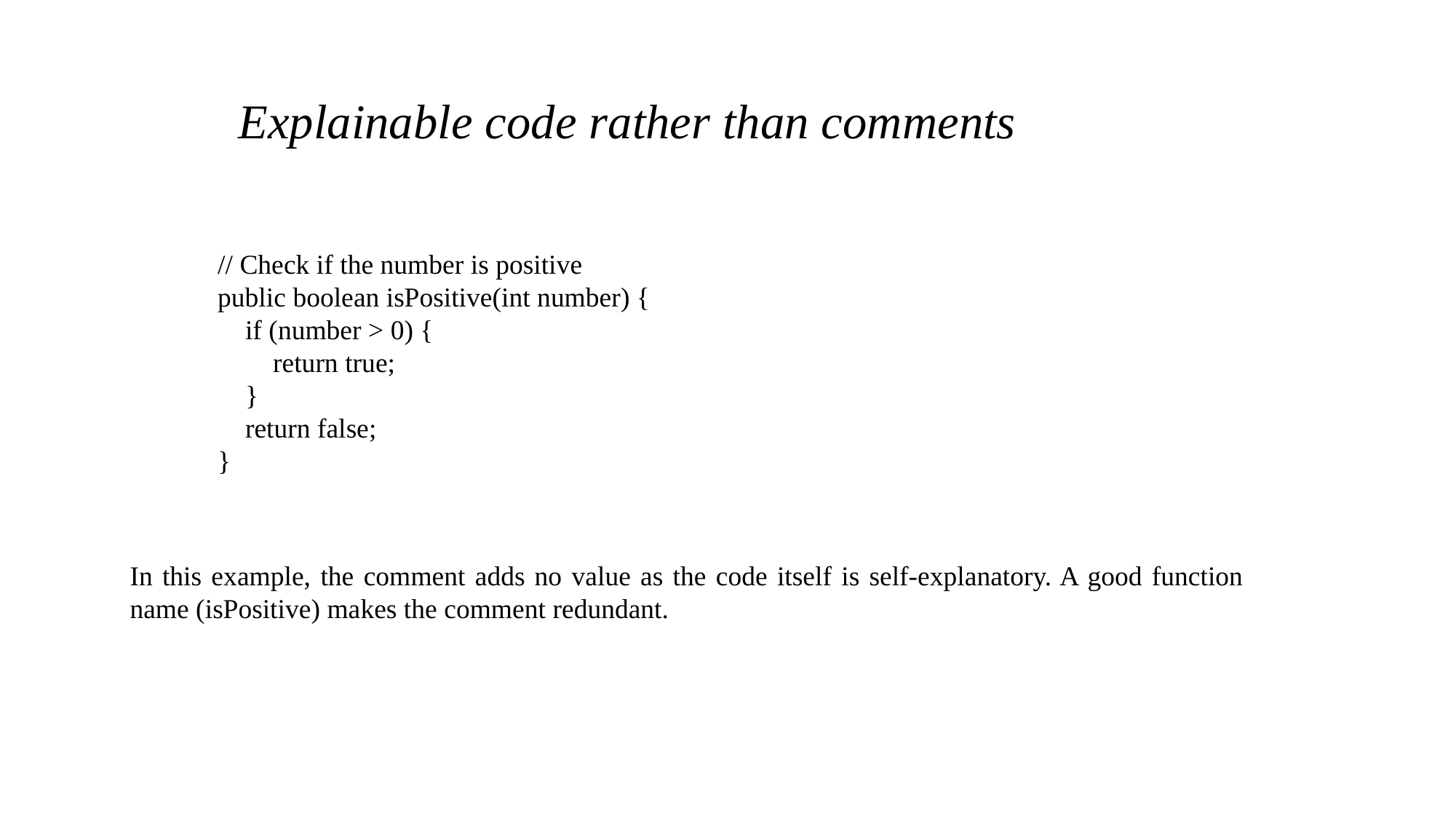

Explainable code rather than comments
// Check if the number is positive
public boolean isPositive(int number) {
    if (number > 0) {
        return true;
    }
    return false;
}
In this example, the comment adds no value as the code itself is self-explanatory. A good function name (isPositive) makes the comment redundant.